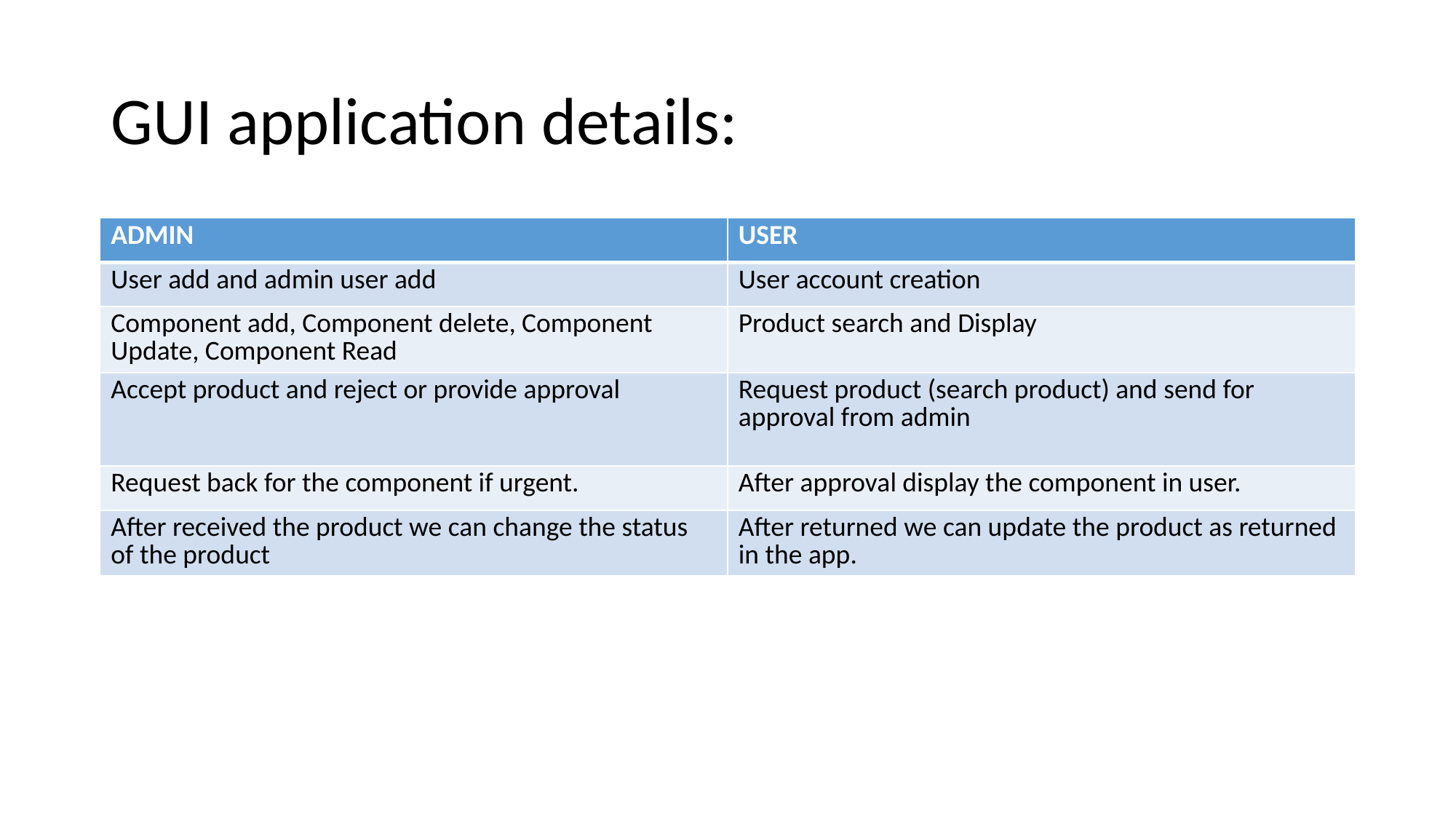

# GUI application details:
| ADMIN | USER |
| --- | --- |
| User add and admin user add | User account creation |
| Component add, Component delete, Component Update, Component Read | Product search and Display |
| Accept product and reject or provide approval | Request product (search product) and send for approval from admin |
| Request back for the component if urgent. | After approval display the component in user. |
| After received the product we can change the status of the product | After returned we can update the product as returned in the app. |